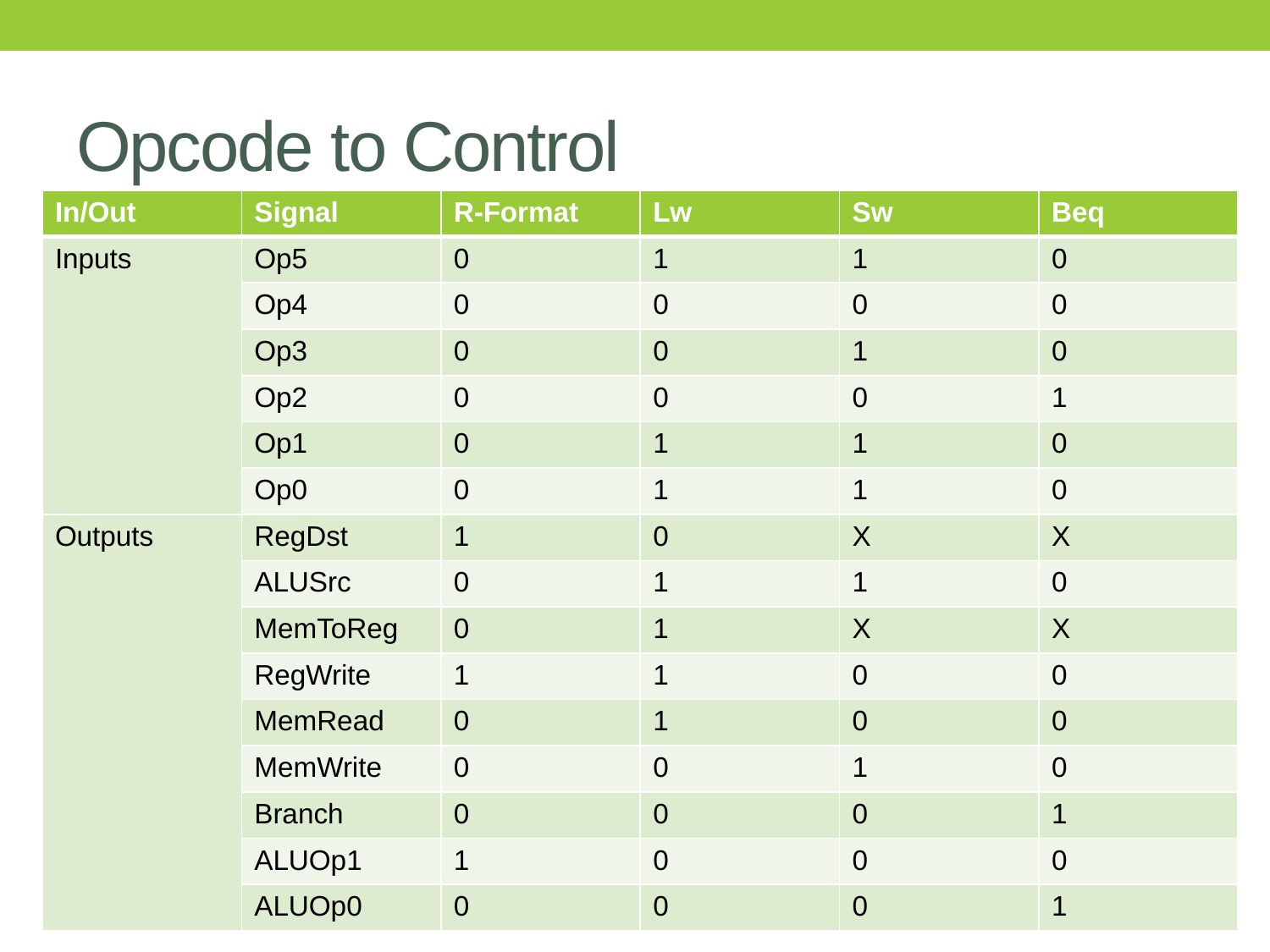

# Opcode to Control
| In/Out | Signal | R-Format | Lw | Sw | Beq |
| --- | --- | --- | --- | --- | --- |
| Inputs | Op5 | 0 | 1 | 1 | 0 |
|  | Op4 | 0 | 0 | 0 | 0 |
|  | Op3 | 0 | 0 | 1 | 0 |
|  | Op2 | 0 | 0 | 0 | 1 |
|  | Op1 | 0 | 1 | 1 | 0 |
|  | Op0 | 0 | 1 | 1 | 0 |
| Outputs | RegDst | 1 | 0 | X | X |
|  | ALUSrc | 0 | 1 | 1 | 0 |
|  | MemToReg | 0 | 1 | X | X |
|  | RegWrite | 1 | 1 | 0 | 0 |
|  | MemRead | 0 | 1 | 0 | 0 |
|  | MemWrite | 0 | 0 | 1 | 0 |
|  | Branch | 0 | 0 | 0 | 1 |
|  | ALUOp1 | 1 | 0 | 0 | 0 |
|  | ALUOp0 | 0 | 0 | 0 | 1 |